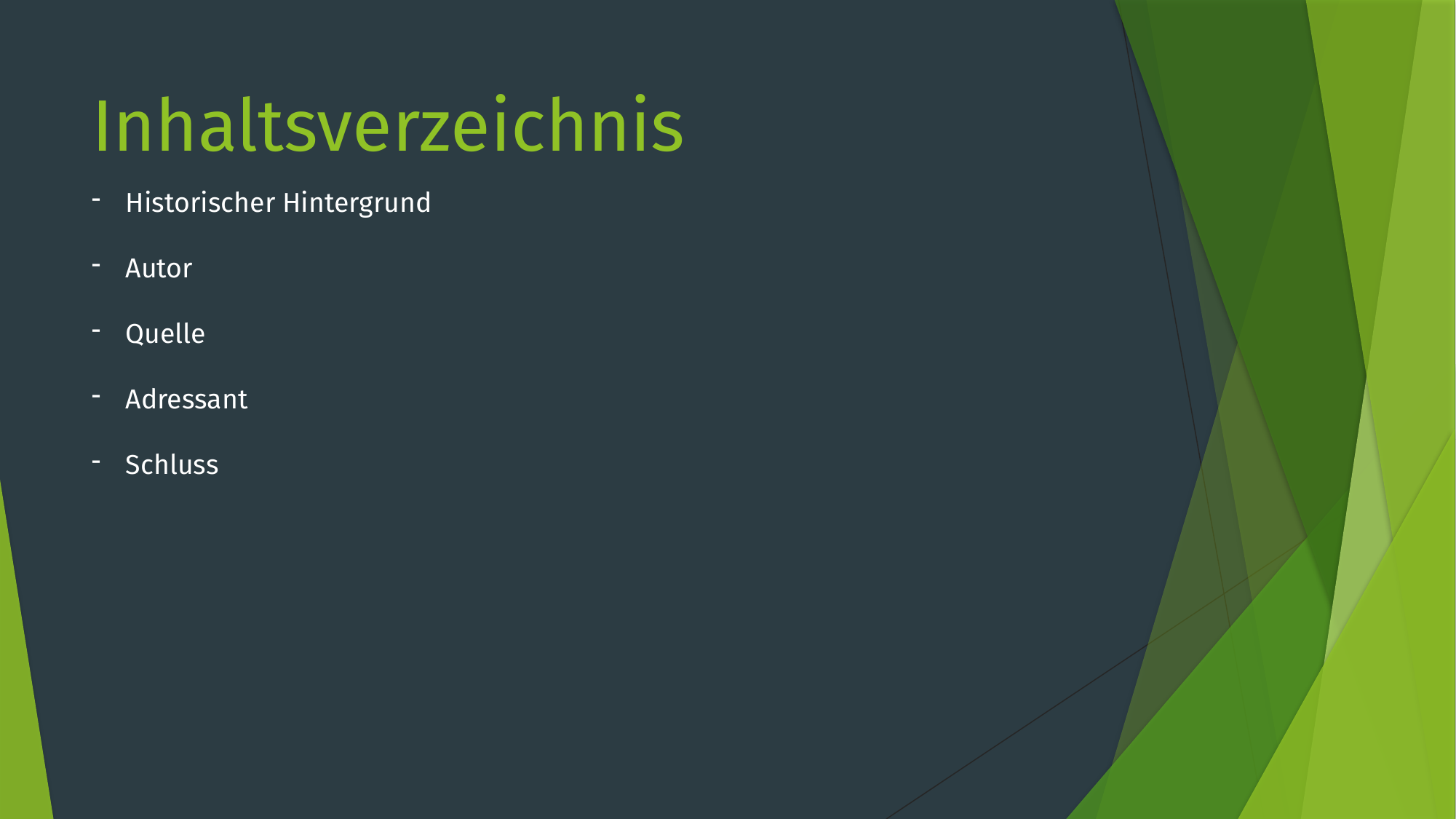

# Inhaltsverzeichnis
Historischer Hintergrund

Autor

Quelle

Adressant

Schluss